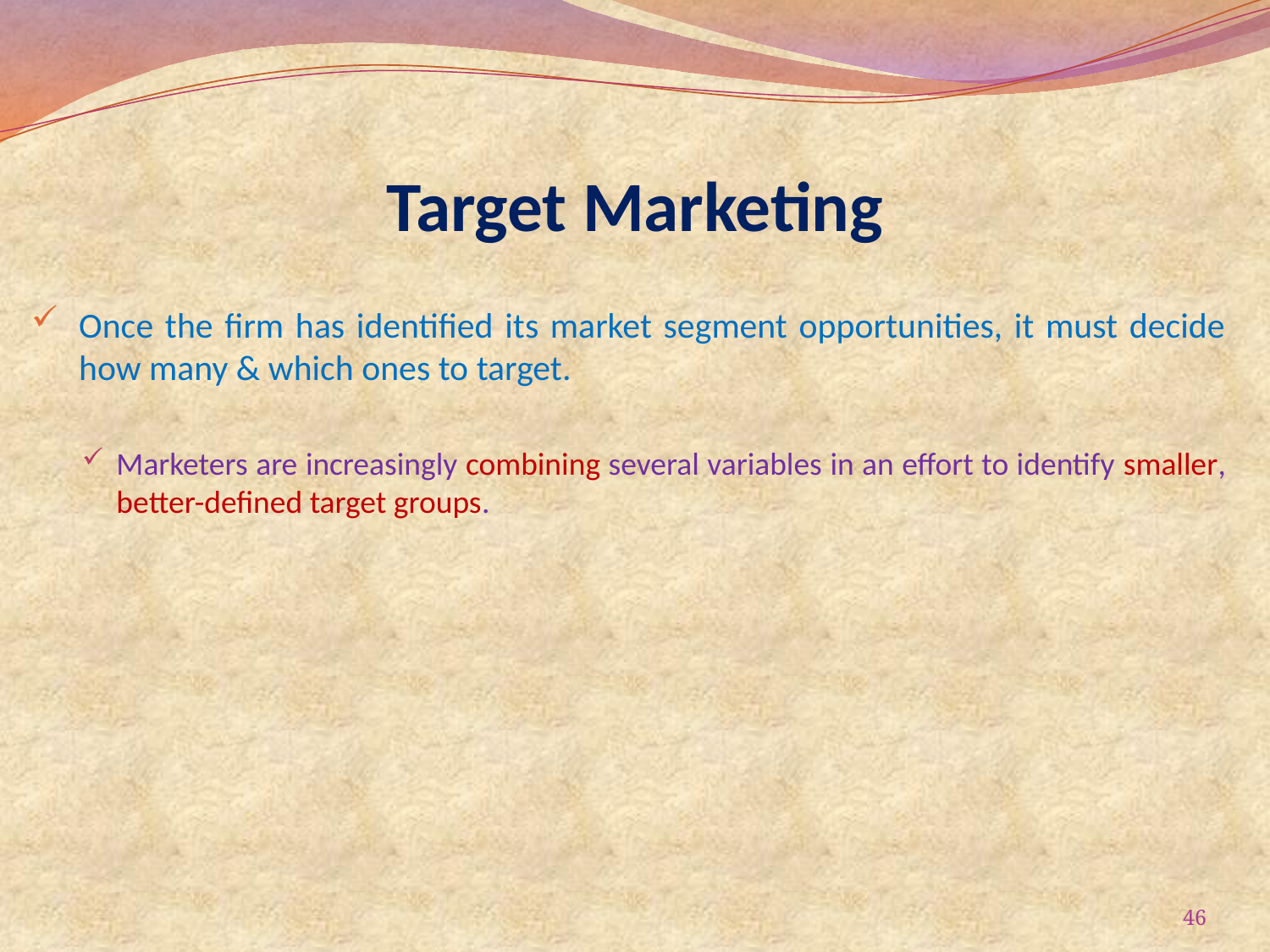

# Target Marketing
Once the firm has identified its market segment opportunities, it must decide how many & which ones to target.

Marketers are increasingly combining several variables in an effort to identify smaller, better-defined target groups.

46